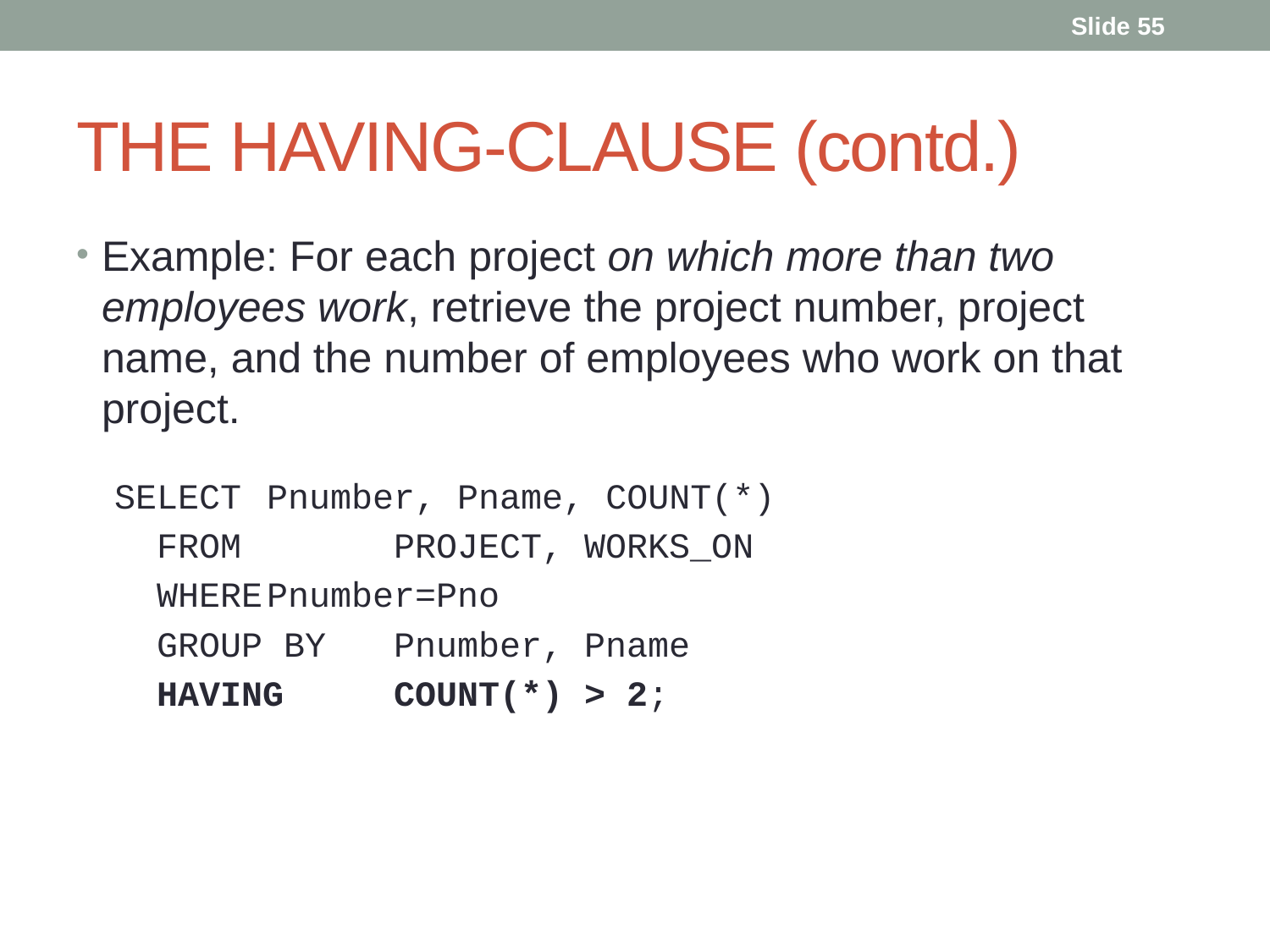

Slide 55
# THE HAVING-CLAUSE (contd.)
Example: For each project on which more than two employees work, retrieve the project number, project name, and the number of employees who work on that project.

SELECT 	Pnumber, Pname, COUNT(*)
  FROM		PROJECT, WORKS_ON
  WHERE	Pnumber=Pno
  GROUP BY	Pnumber, Pname
  HAVING	COUNT(*) > 2;